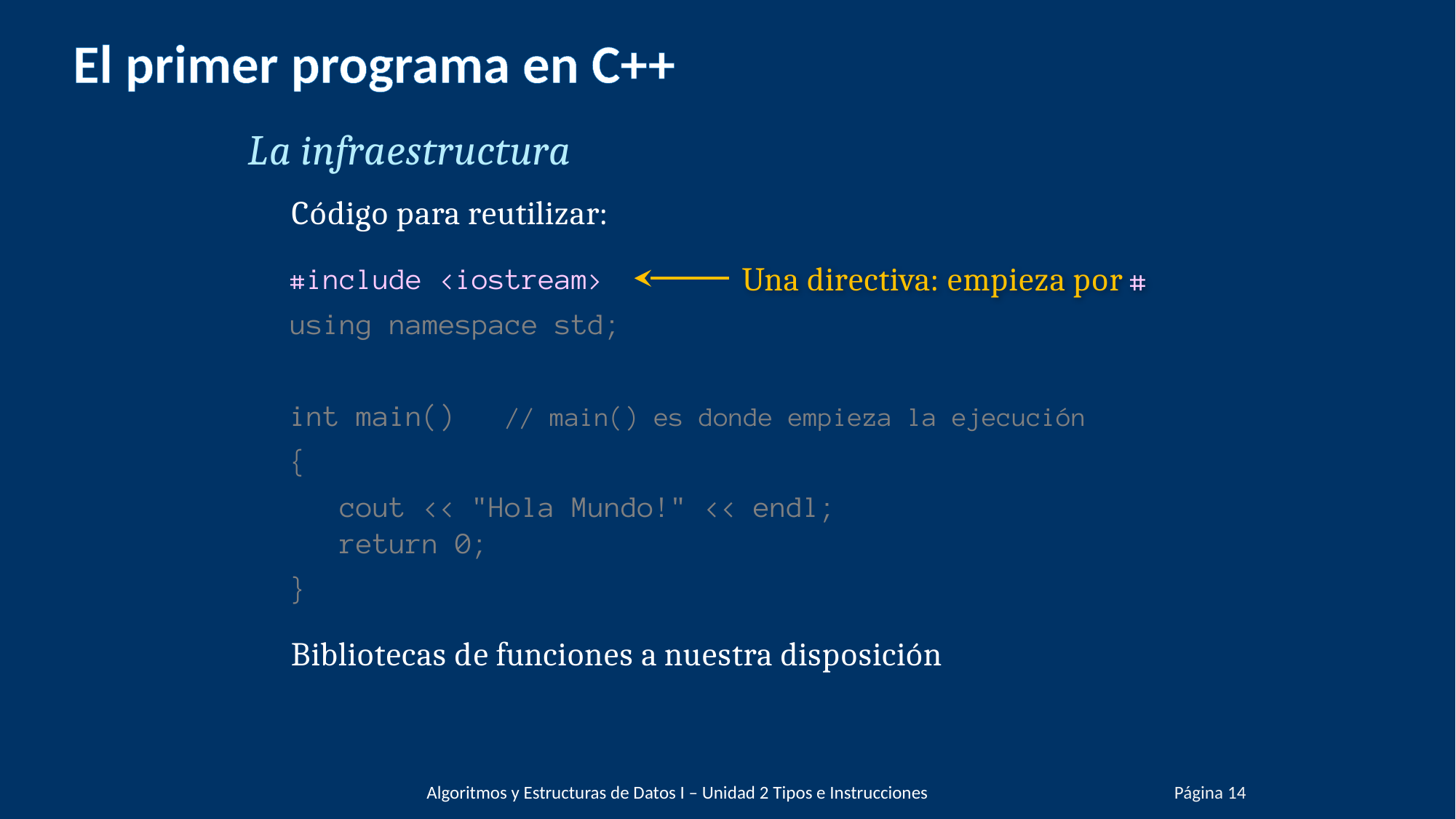

# El primer programa en C++
La infraestructura
Código para reutilizar:
#include <iostream>
using namespace std;

int main()   // main() es donde empieza la ejecución
{
   cout << "Hola Mundo!" << endl;
   return 0;
}
Bibliotecas de funciones a nuestra disposición
Una directiva: empieza por #
Algoritmos y Estructuras de Datos I – Unidad 2 Tipos e Instrucciones
Página 14